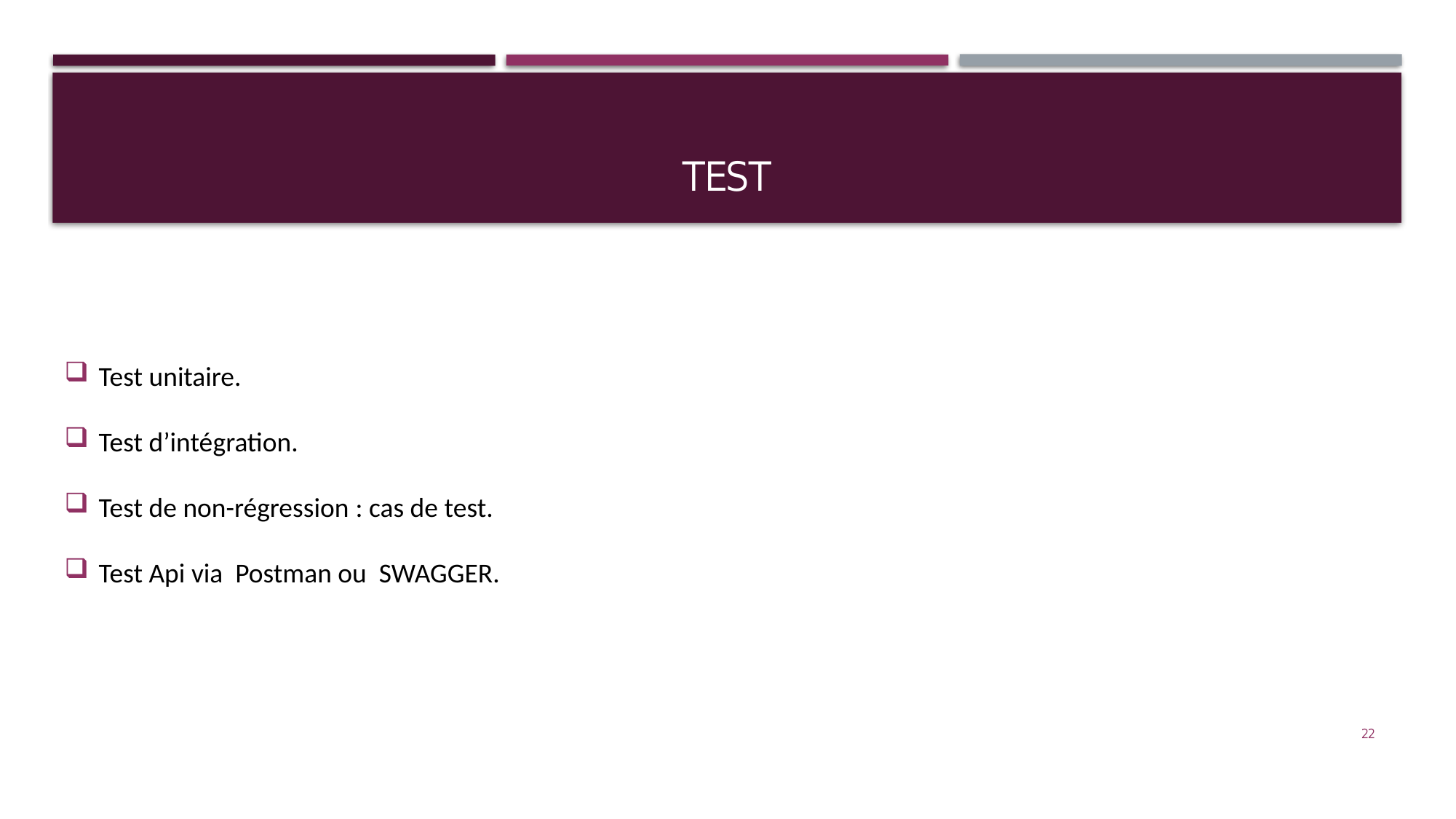

# Test
Test unitaire.

Test d’intégration.

Test de non-régression : cas de test.

Test Api via  Postman ou  SWAGGER.
22